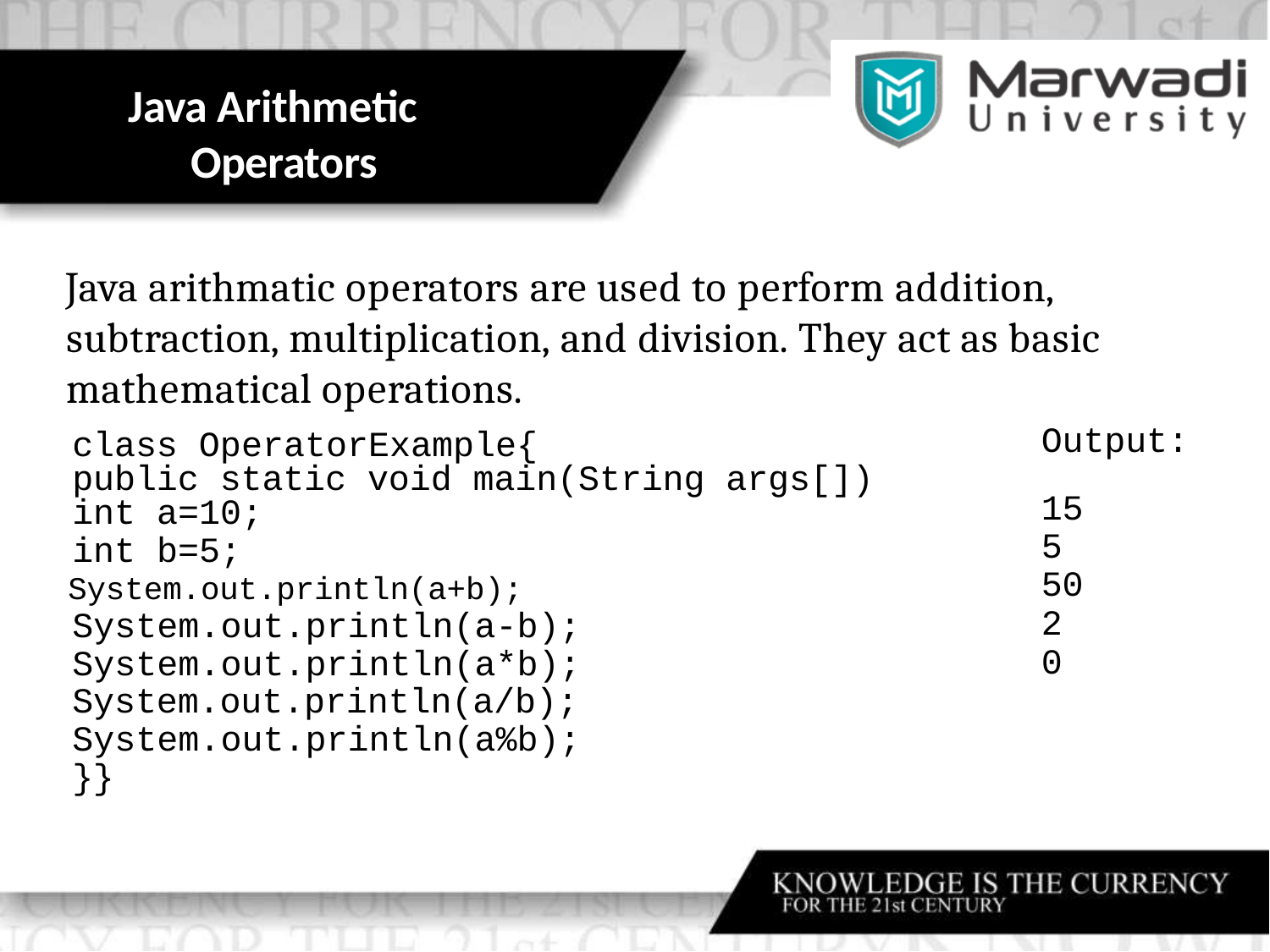

# Java Arithmetic  Operators
Java arithmatic operators are used to perform addition, subtraction, multiplication, and division. They act as basic mathematical operations.

| class OperatorExample{ public static void main(String args[]) |  | Output: |
| --- | --- | --- |
| int a=10; |  | 15 |
| int b=5; |  | 5 |
| System.out.println(a+b); |  | 50 |
| System.out.println(a-b); |  | 2 |
| System.out.println(a\*b); |  | 0 |
| System.out.println(a/b); |  |  |
| System.out.println(a%b); |  |  |
| }} |  |  |